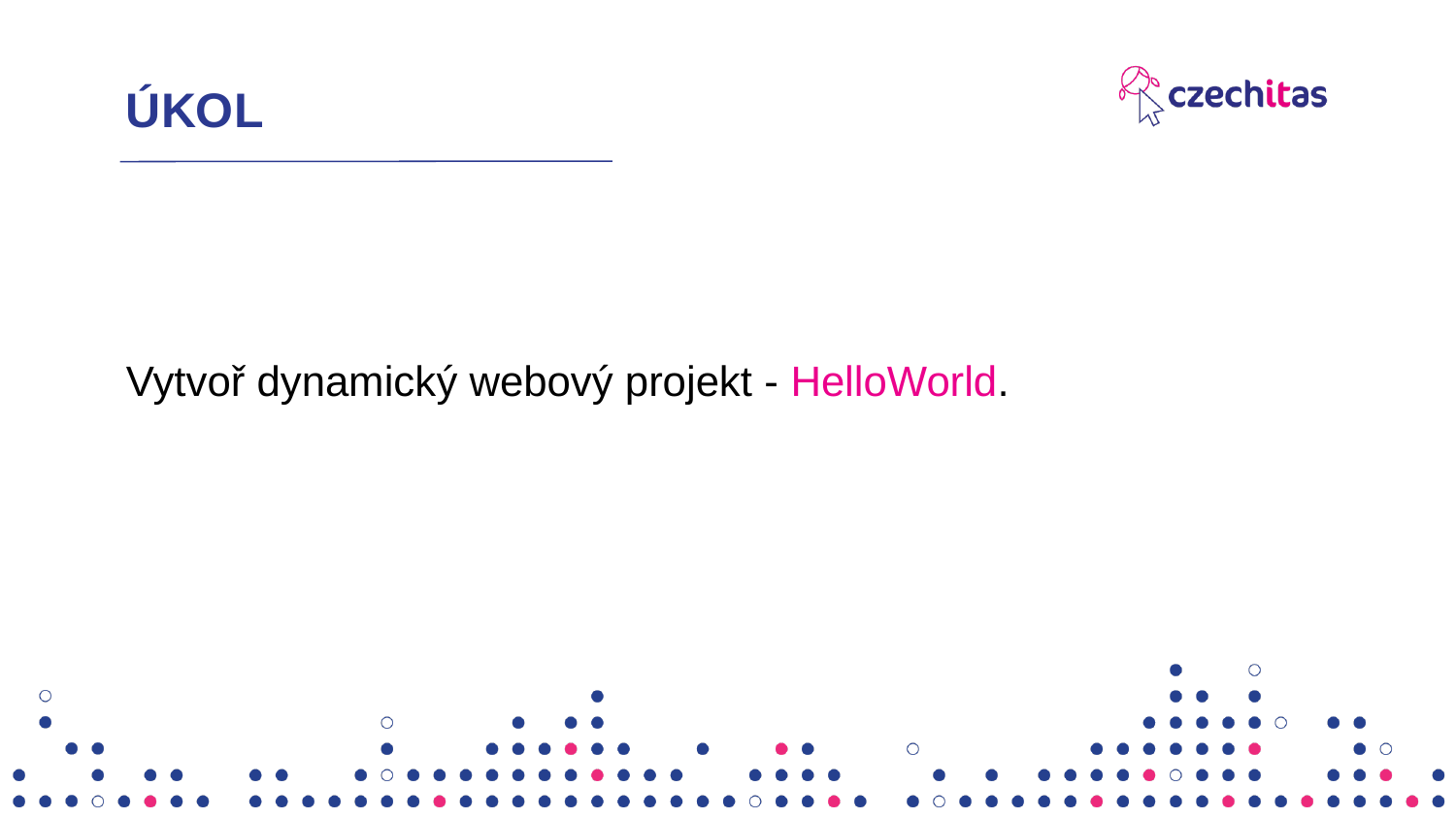

# ÚKOL
Vytvoř dynamický webový projekt - HelloWorld.